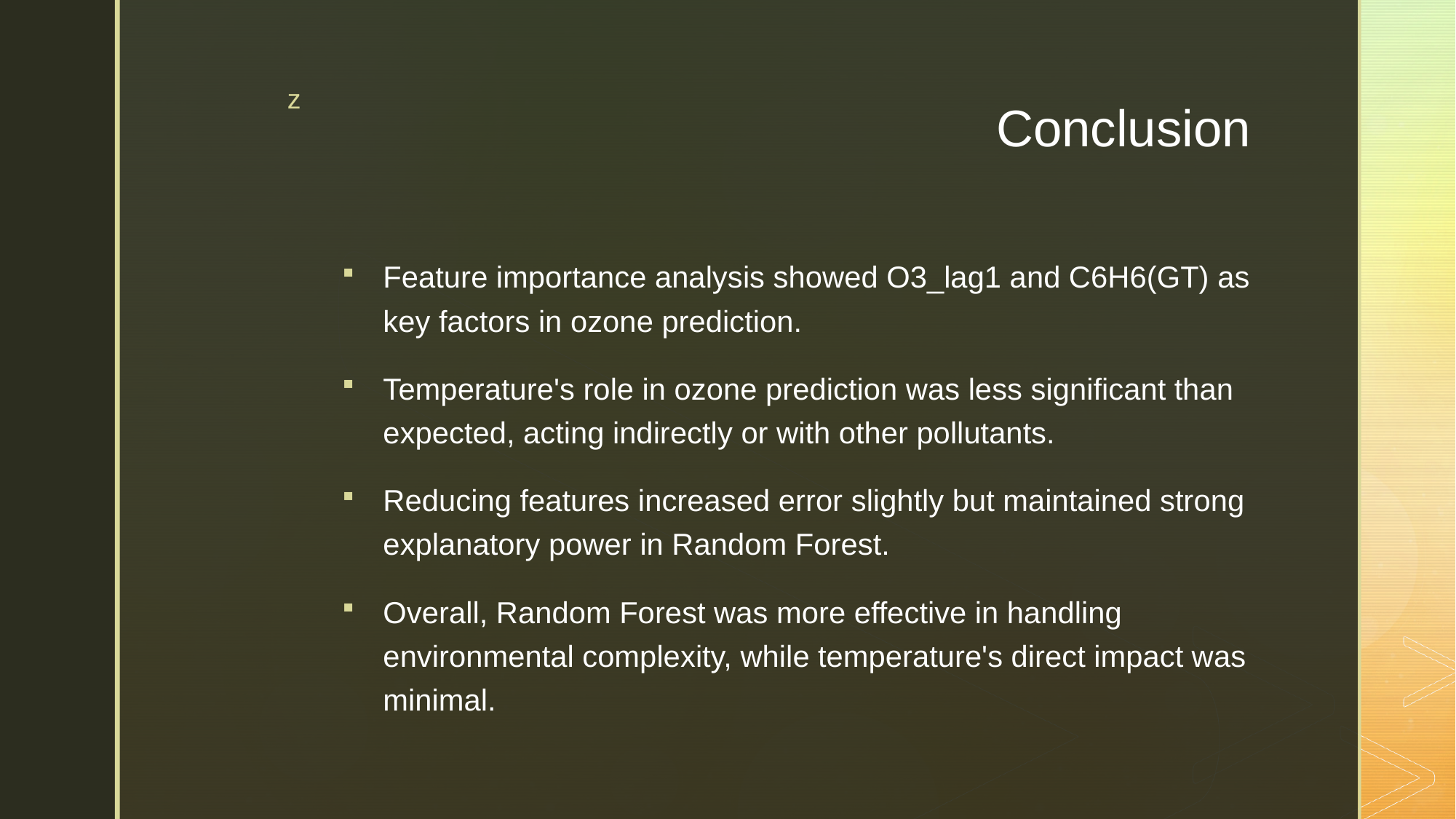

# Conclusion
Feature importance analysis showed O3_lag1 and C6H6(GT) as key factors in ozone prediction.
Temperature's role in ozone prediction was less significant than expected, acting indirectly or with other pollutants.
Reducing features increased error slightly but maintained strong explanatory power in Random Forest.
Overall, Random Forest was more effective in handling environmental complexity, while temperature's direct impact was minimal.